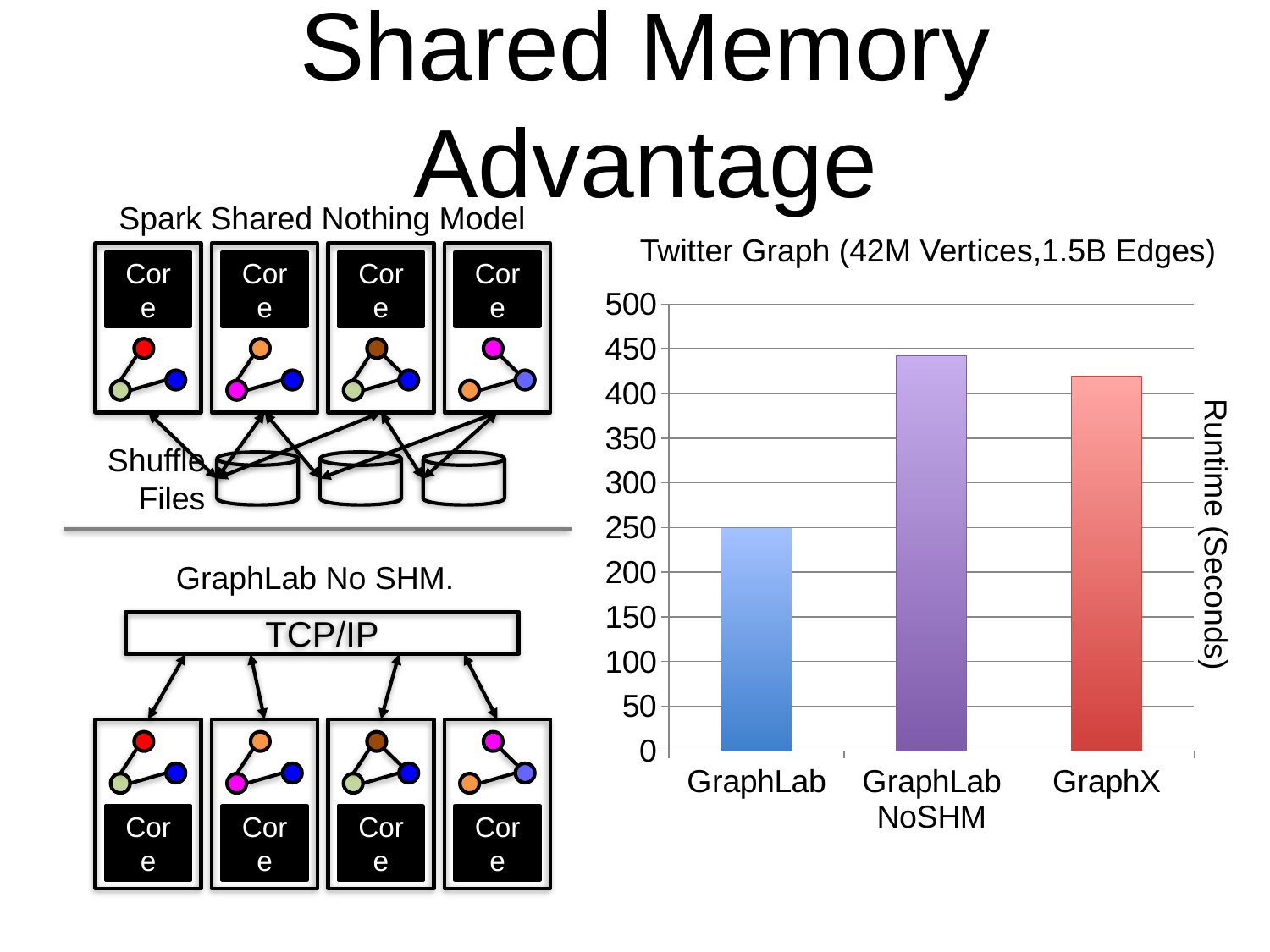

# Shared Memory Advantage
Spark Shared Nothing Model
Twitter Graph (42M Vertices,1.5B Edges)

Core

Core

Core

Core

### Chart

| Category | Series 1 |
|---|---|
| GraphLab | 249.0 |
| GraphLab NoSHM | 442.0 |
| GraphX | 419.0 |
Shuffle
Files

Runtime (Seconds)
GraphLab No SHM.
TCP/IP

Core

Core

Core

Core